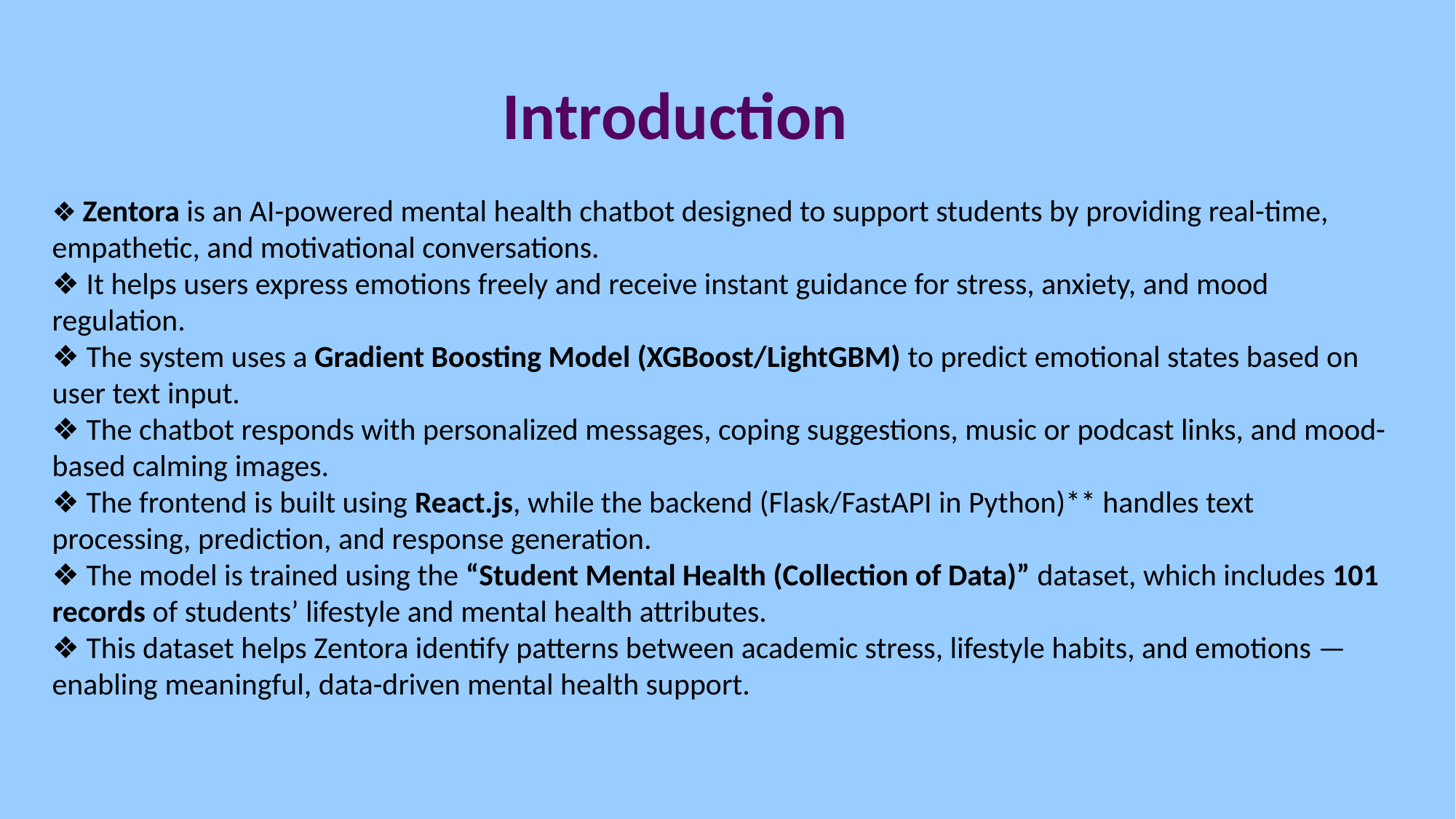

# Introduction
❖ Zentora is an AI-powered mental health chatbot designed to support students by providing real-time, empathetic, and motivational conversations.
❖ It helps users express emotions freely and receive instant guidance for stress, anxiety, and mood regulation.
❖ The system uses a Gradient Boosting Model (XGBoost/LightGBM) to predict emotional states based on user text input.
❖ The chatbot responds with personalized messages, coping suggestions, music or podcast links, and mood-based calming images.
❖ The frontend is built using React.js, while the backend (Flask/FastAPI in Python)** handles text processing, prediction, and response generation.
❖ The model is trained using the “Student Mental Health (Collection of Data)” dataset, which includes 101 records of students’ lifestyle and mental health attributes.
❖ This dataset helps Zentora identify patterns between academic stress, lifestyle habits, and emotions — enabling meaningful, data-driven mental health support.